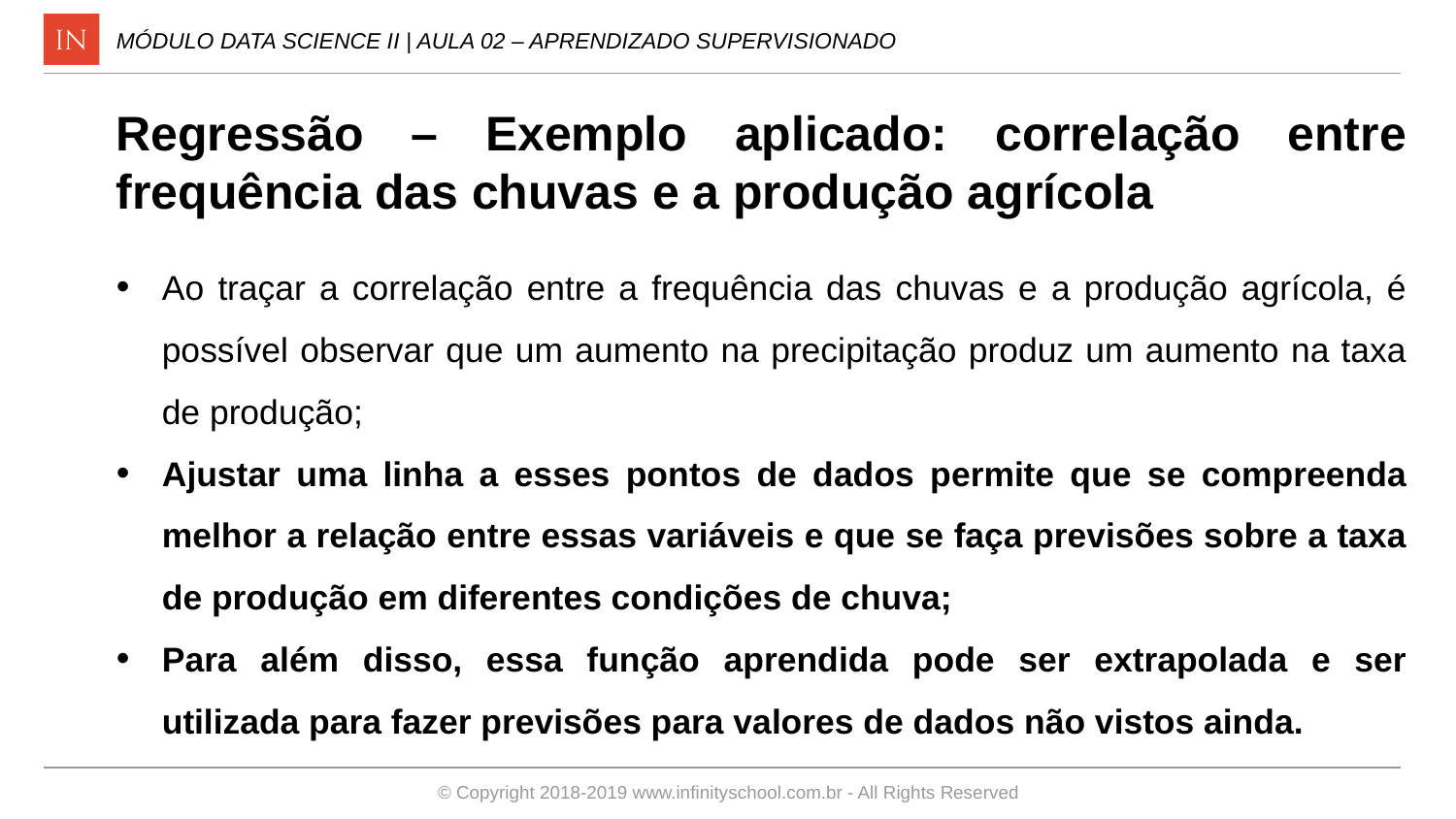

MÓDULO DATA SCIENCE II | AULA 02 – APRENDIZADO SUPERVISIONADO
Regressão – Exemplo aplicado: correlação entre frequência das chuvas e a produção agrícola
Ao traçar a correlação entre a frequência das chuvas e a produção agrícola, é possível observar que um aumento na precipitação produz um aumento na taxa de produção;
Ajustar uma linha a esses pontos de dados permite que se compreenda melhor a relação entre essas variáveis e que se faça previsões sobre a taxa de produção em diferentes condições de chuva;
Para além disso, essa função aprendida pode ser extrapolada e ser utilizada para fazer previsões para valores de dados não vistos ainda.